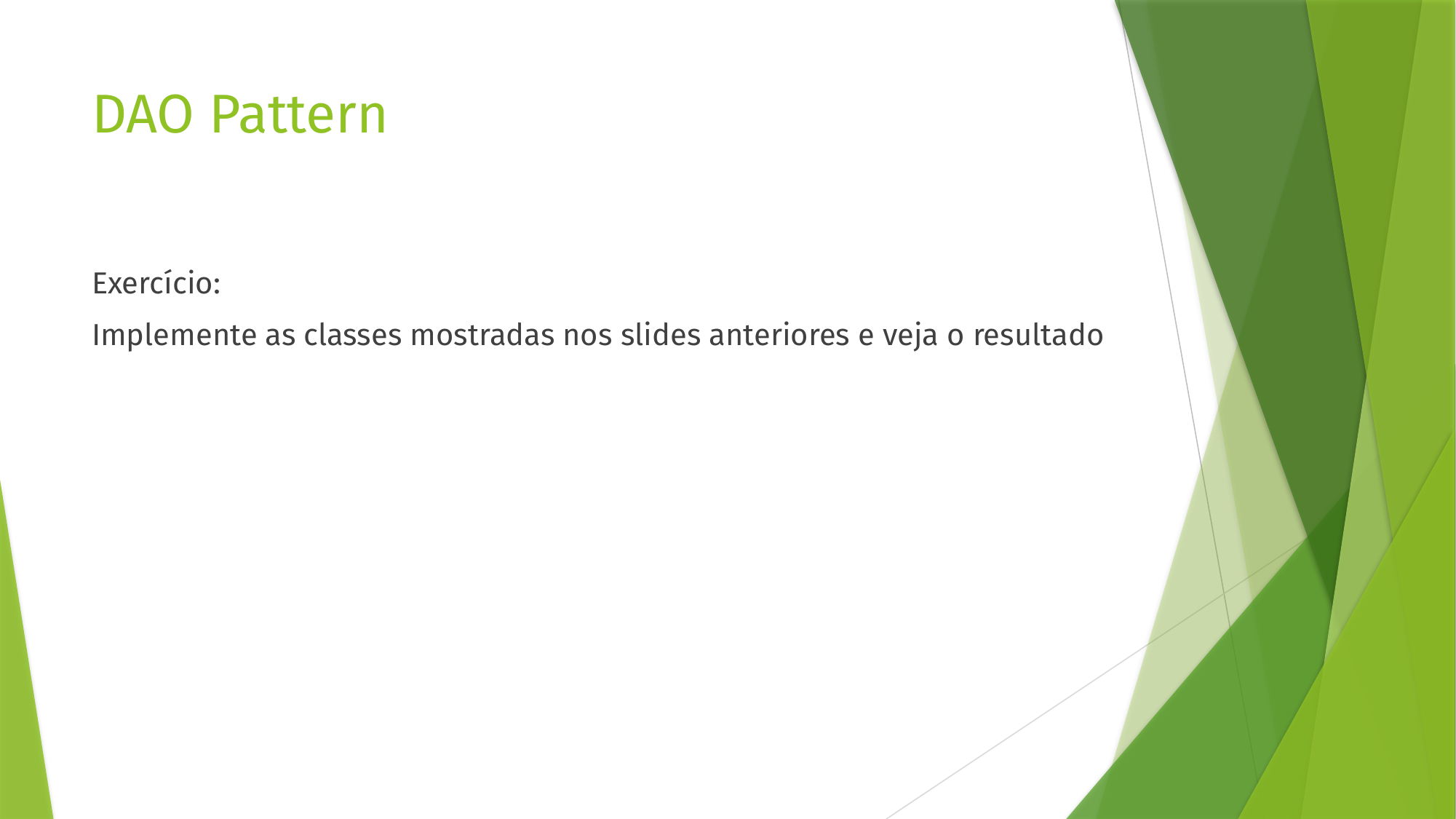

# DAO Pattern
Exercício:
Implemente as classes mostradas nos slides anteriores e veja o resultado